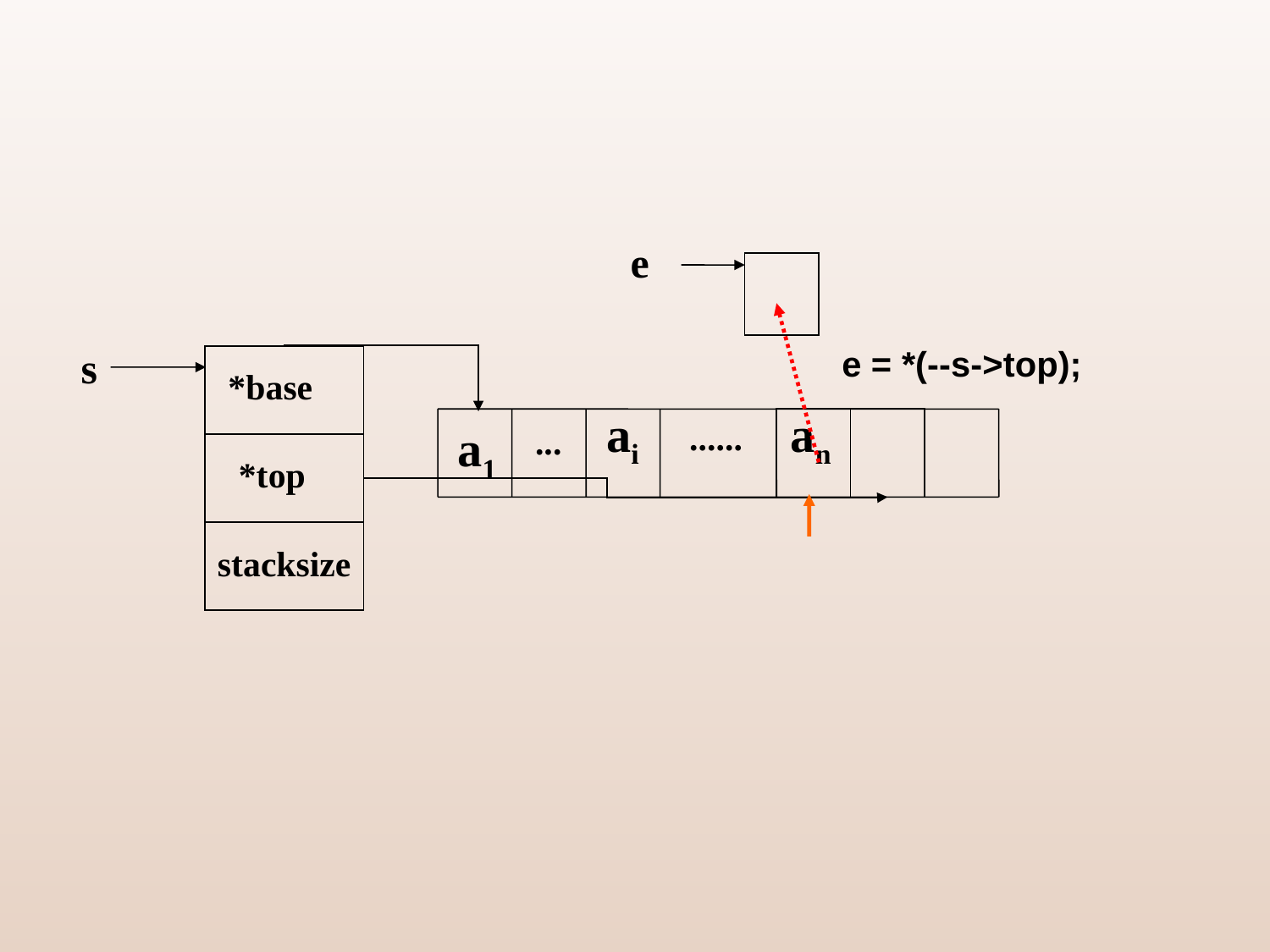

e

s
e = *(--s->top);

*base
ai
an

......

a1
...

*top

stacksize